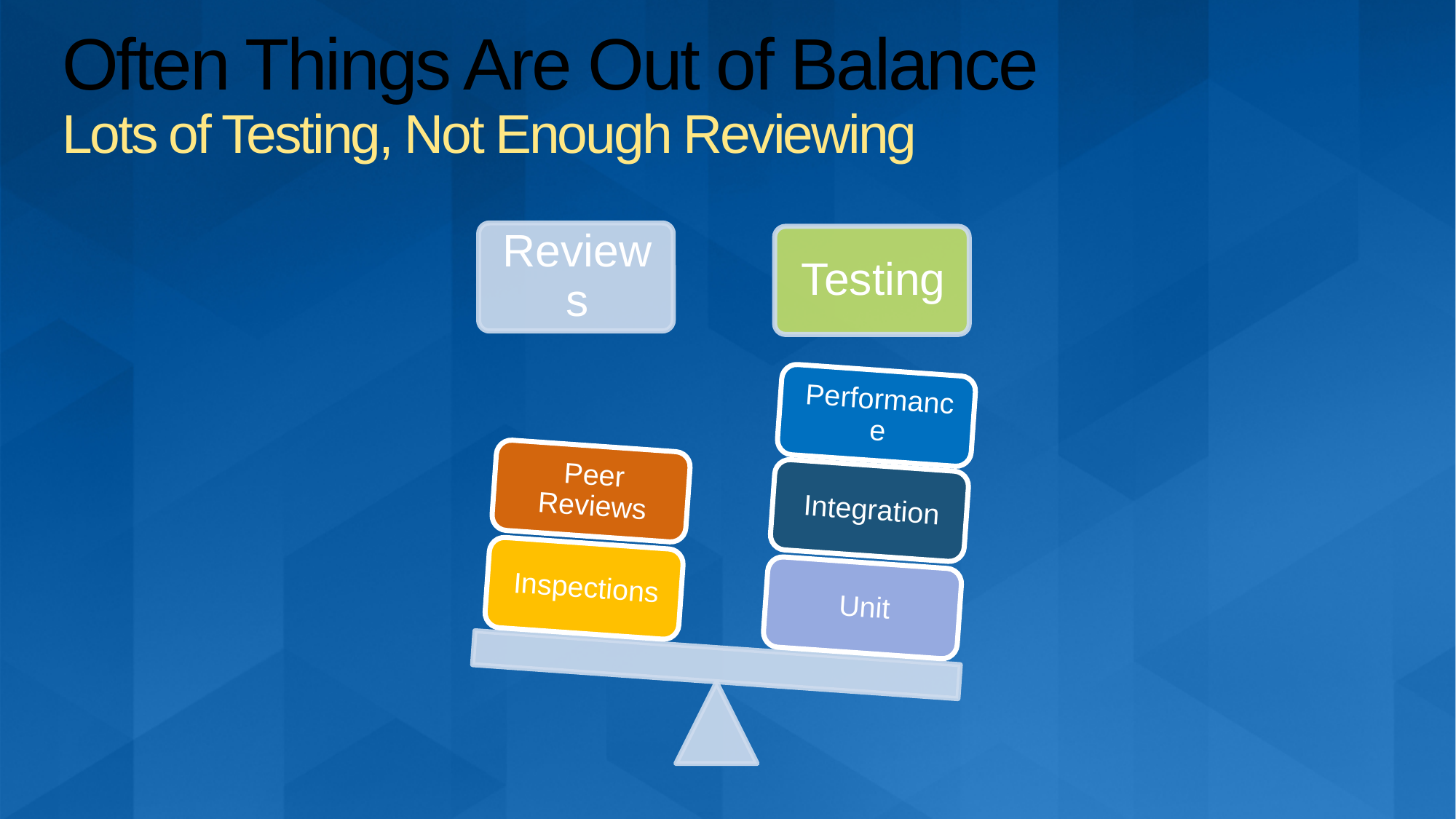

# Often Things Are Out of Balance Lots of Testing, Not Enough Reviewing
Reviews
Testing
Unit
Integration
Performance
Inspections
Peer Reviews